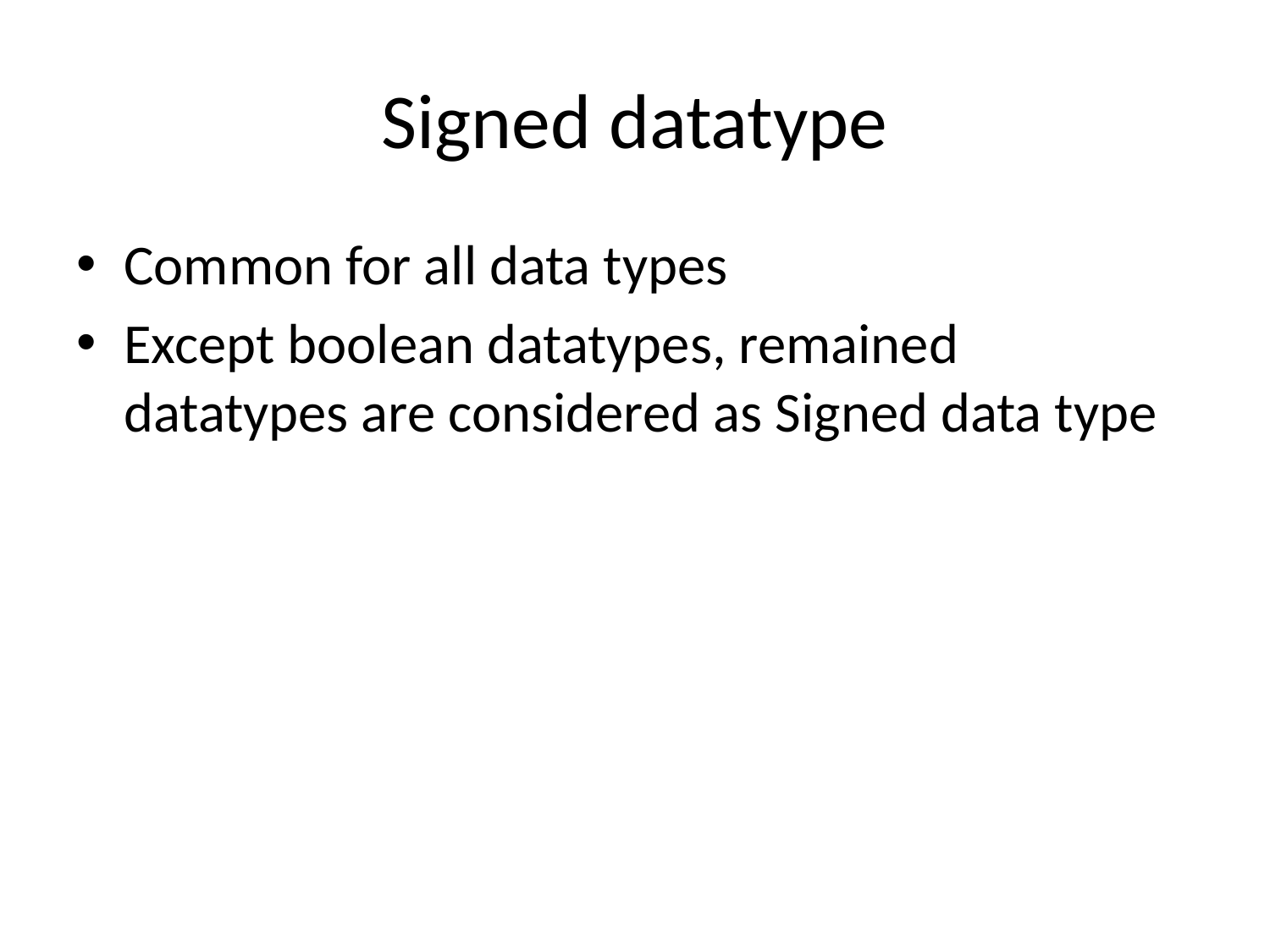

# Signed datatype
Common for all data types
Except boolean datatypes, remained datatypes are considered as Signed data type